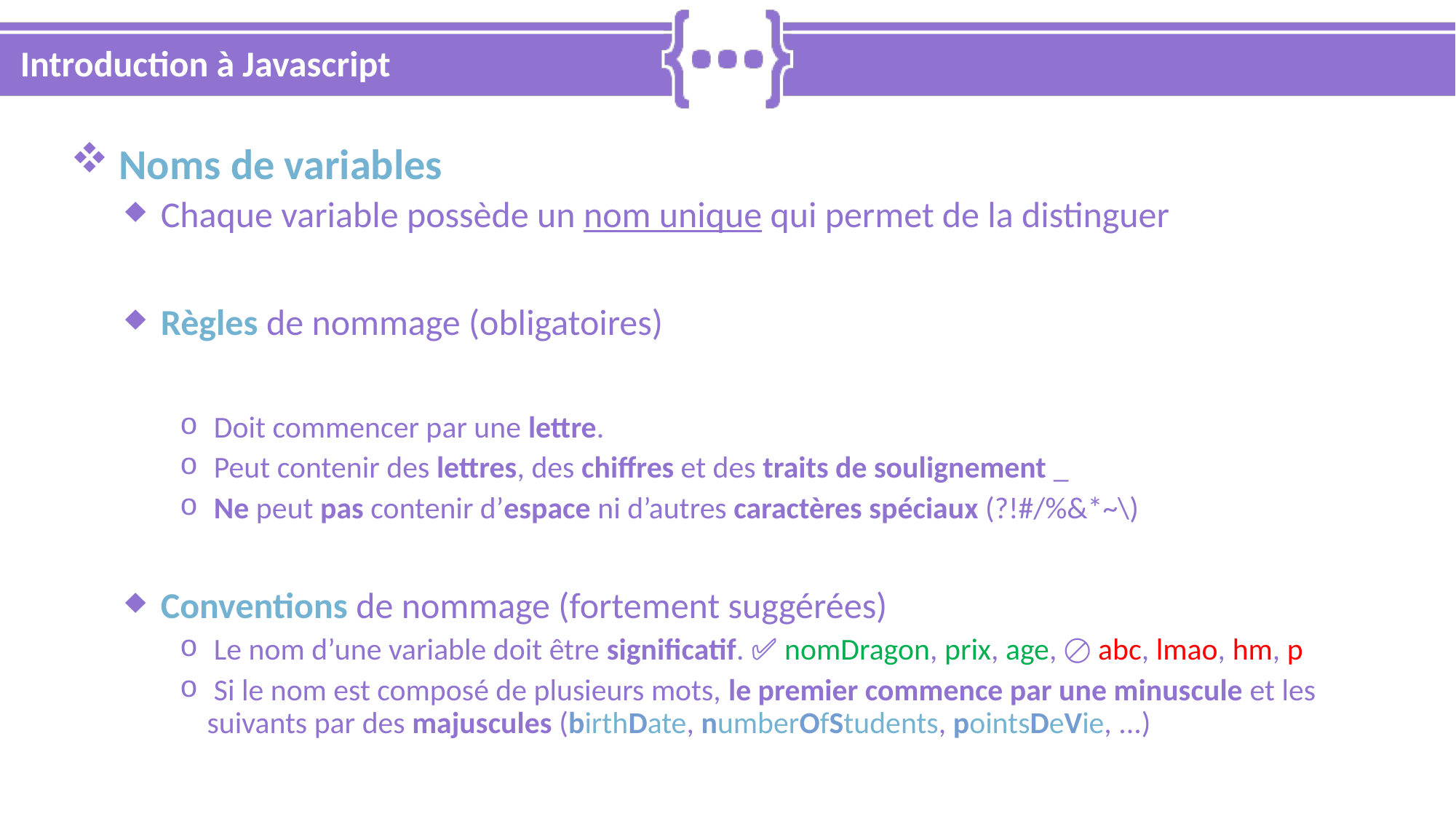

# Introduction à Javascript
 Noms de variables
 Chaque variable possède un nom unique qui permet de la distinguer

 Règles de nommage (obligatoires)

 Doit commencer par une lettre.
 Peut contenir des lettres, des chiffres et des traits de soulignement _
 Ne peut pas contenir d’espace ni d’autres caractères spéciaux (?!#/%&*~\)

 Conventions de nommage (fortement suggérées)
 Le nom d’une variable doit être significatif. ✅ nomDragon, prix, age, 🚫 abc, lmao, hm, p
 Si le nom est composé de plusieurs mots, le premier commence par une minuscule et les suivants par des majuscules (birthDate, numberOfStudents, pointsDeVie, ...)